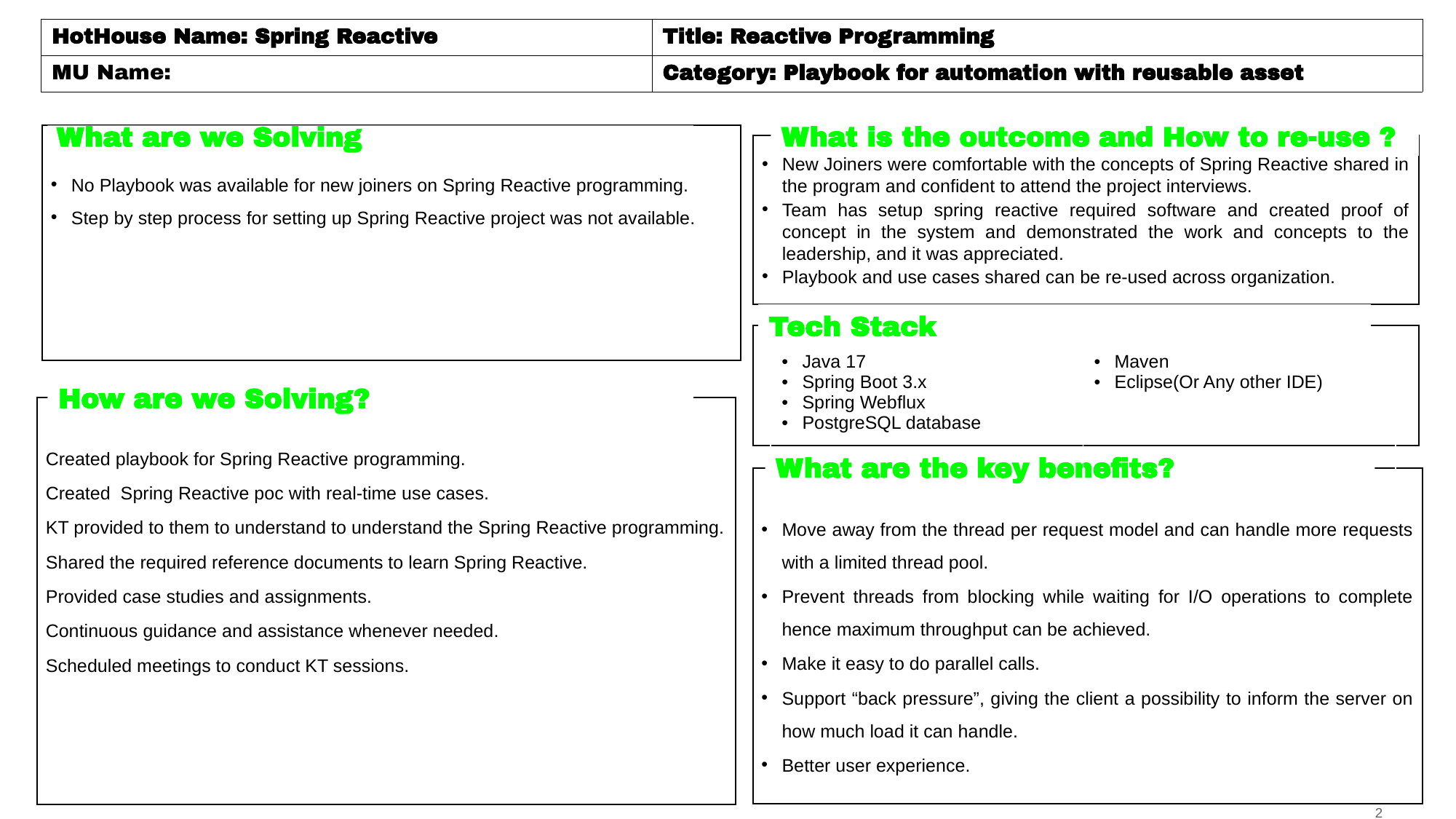

| HotHouse Name: Spring Reactive | Title: Reactive Programming |
| --- | --- |
| MU Name: | Category: Playbook for automation with reusable asset |
What is the outcome and How to re-use ?

No Playbook was available for new joiners on Spring Reactive programming.
Step by step process for setting up Spring Reactive project was not available.
 What are we Solving
New Joiners were comfortable with the concepts of Spring Reactive shared in the program and confident to attend the project interviews.
Team has setup spring reactive required software and created proof of concept in the system and demonstrated the work and concepts to the leadership, and it was appreciated.
Playbook and use cases shared can be re-used across organization.

Tech Stack

| Java 17 Spring Boot 3.x Spring Webflux PostgreSQL database | Maven Eclipse(Or Any other IDE) |
| --- | --- |
How are we Solving?

Created playbook for Spring Reactive programming.
Created  Spring Reactive poc with real-time use cases.
KT provided to them to understand to understand the Spring Reactive programming.
Shared the required reference documents to learn Spring Reactive.
Provided case studies and assignments.
Continuous guidance and assistance whenever needed.
Scheduled meetings to conduct KT sessions.

What are the key benefits?

Move away from the thread per request model and can handle more requests with a limited thread pool.
Prevent threads from blocking while waiting for I/O operations to complete hence maximum throughput can be achieved.
Make it easy to do parallel calls.
Support “back pressure”, giving the client a possibility to inform the server on how much load it can handle.
Better user experience.
2